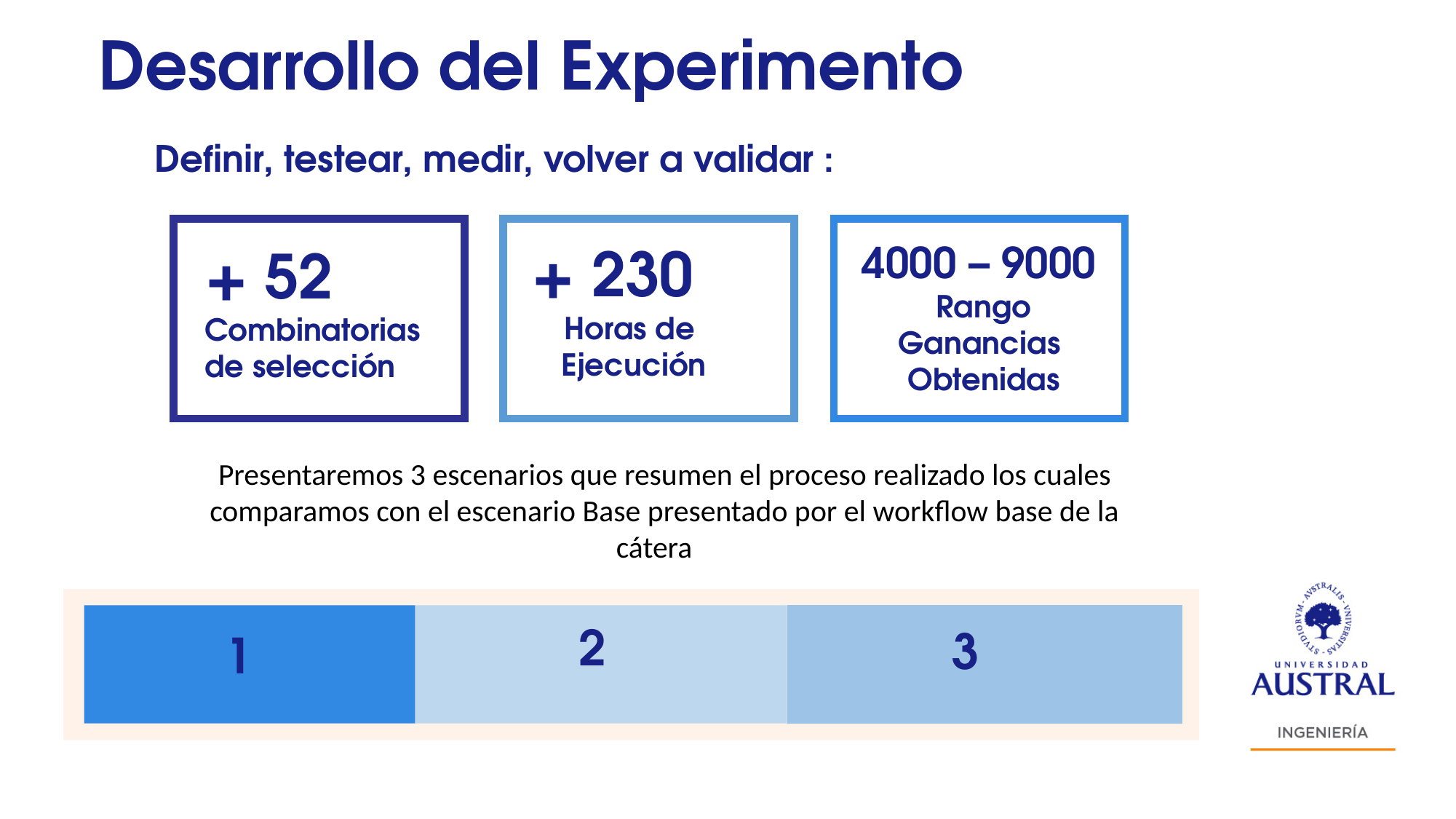

Desarrollo del Experimento
Definir, testear, medir, volver a validar :

+ 52
Combinatorias de selección

+ 230
Horas de
Ejecución

4000 – 9000
Rango Ganancias
Obtenidas
Presentaremos 3 escenarios que resumen el proceso realizado los cuales comparamos con el escenario Base presentado por el workflow base de la cátera

2
3
1